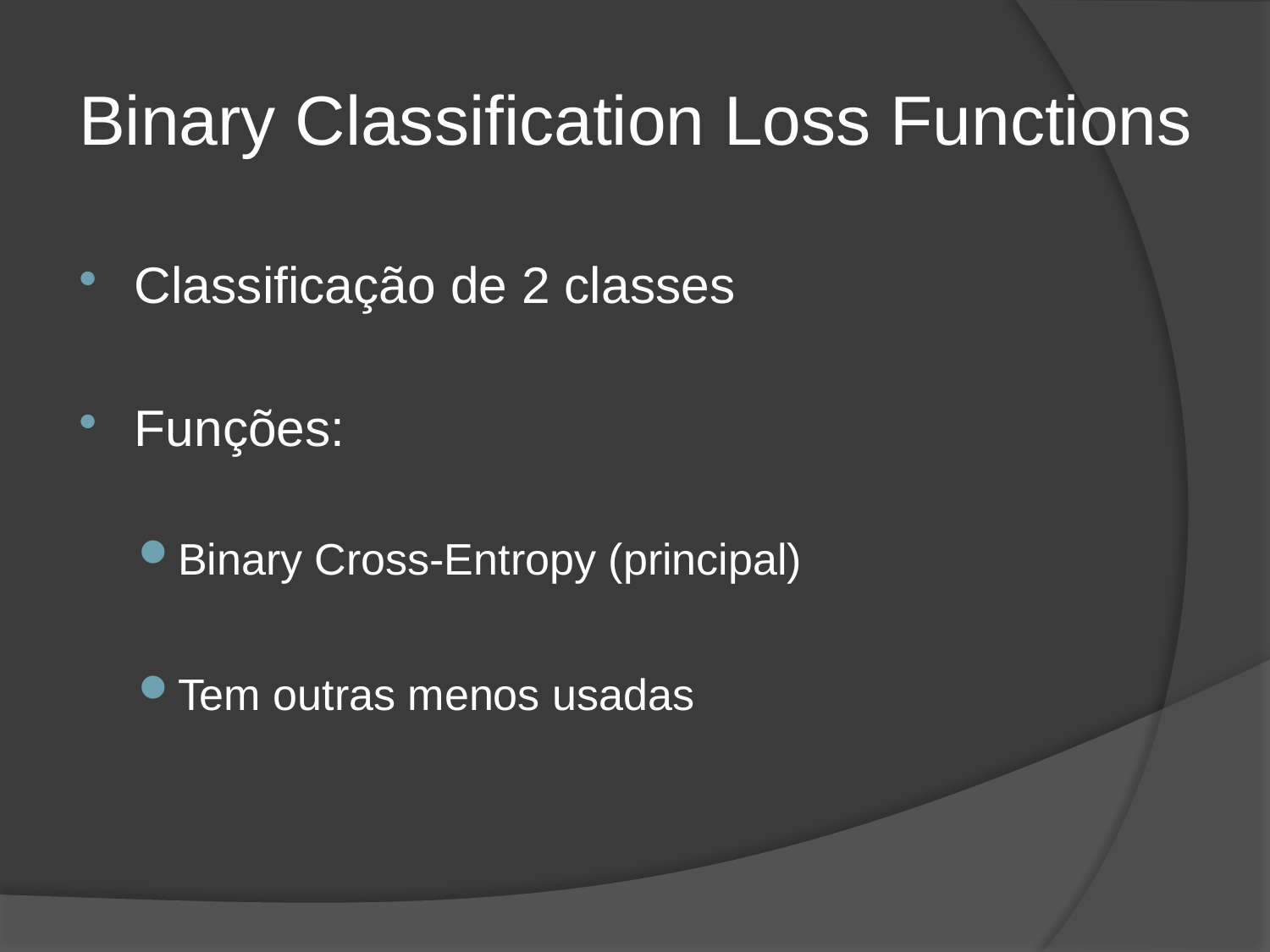

# Binary Classification Loss Functions
Classificação de 2 classes

Funções:

Binary Cross-Entropy (principal)

Tem outras menos usadas